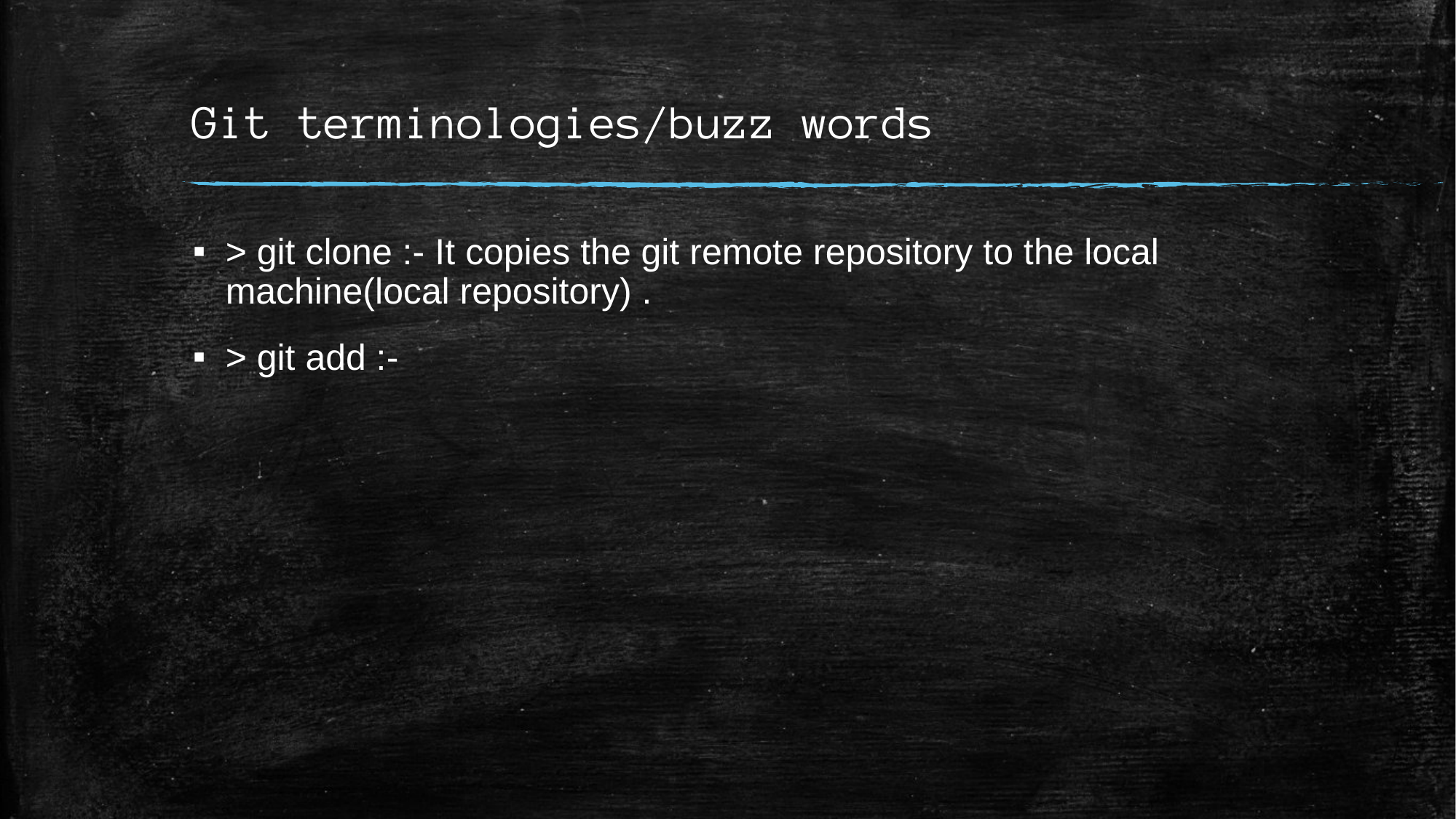

# Git terminologies/buzz words
> git clone :- It copies the git remote repository to the local machine(local repository) .
> git add :-